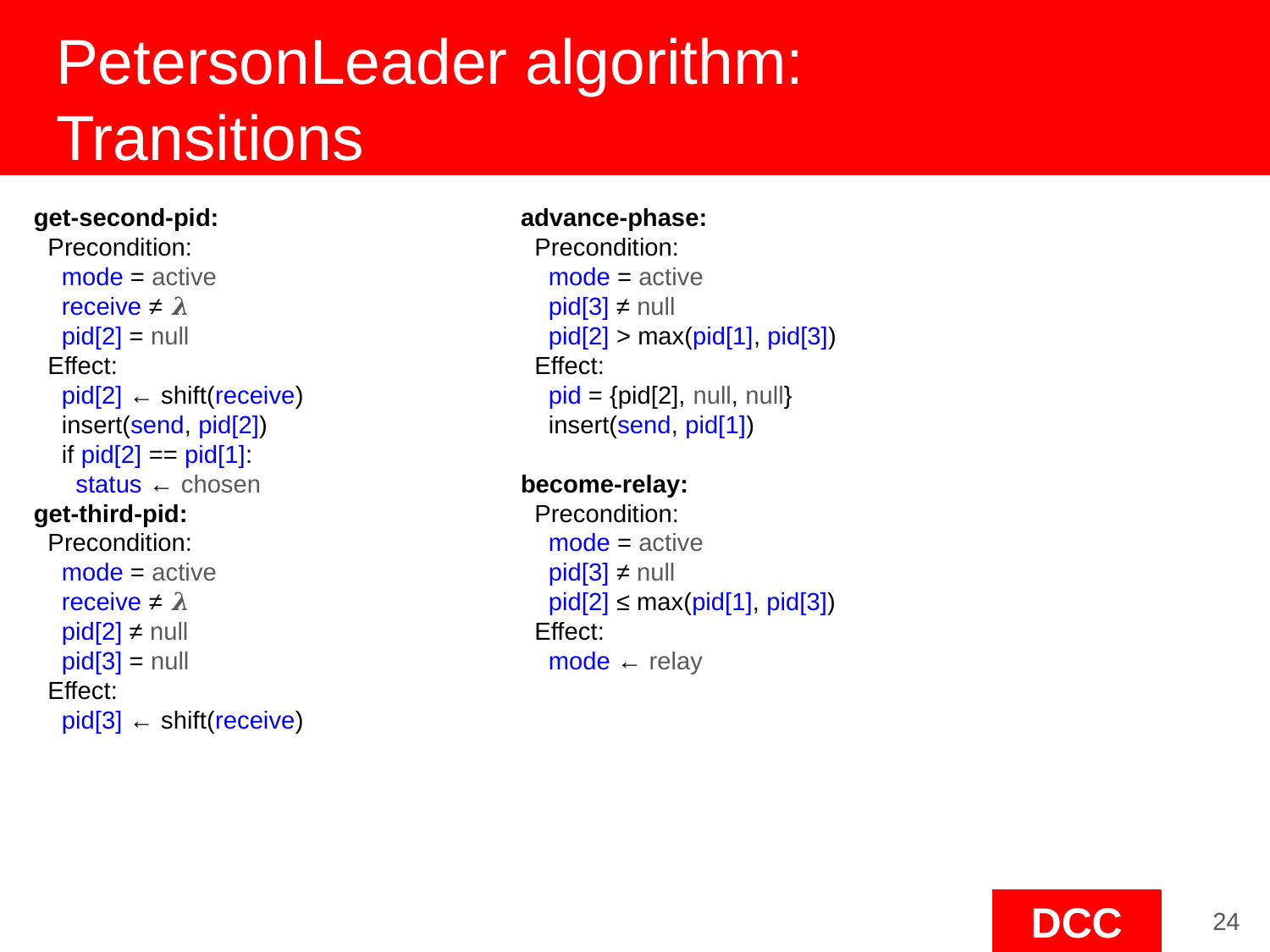

# PetersonLeader algorithm:
Transitions

get-second-pid:
  Precondition:
    mode = active
    receive ≠ 𝝀
    pid[2] = null
  Effect:
    pid[2] ← shift(receive)
    insert(send, pid[2])
    if pid[2] == pid[1]:
      status ← chosen
get-third-pid:
  Precondition:
    mode = active
    receive ≠ 𝝀
    pid[2] ≠ null
    pid[3] = null
  Effect:
    pid[3] ← shift(receive)

advance-phase:
  Precondition:
    mode = active
    pid[3] ≠ null
    pid[2] > max(pid[1], pid[3])
  Effect:
    pid = {pid[2], null, null}
    insert(send, pid[1])

become-relay:
  Precondition:
    mode = active
    pid[3] ≠ null
    pid[2] ≤ max(pid[1], pid[3])
  Effect:
    mode ← relay

24